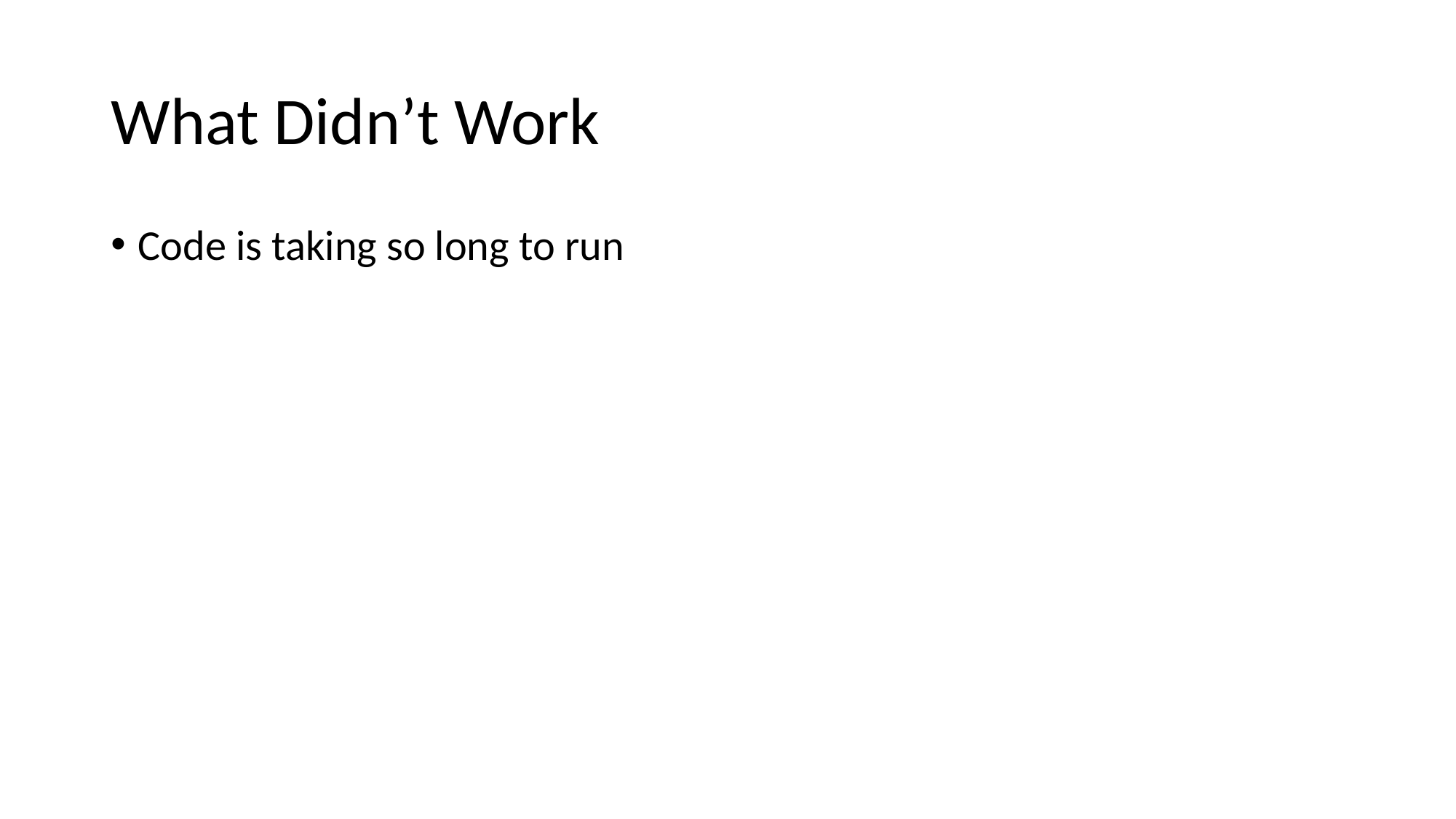

# What Didn’t Work
Code is taking so long to run